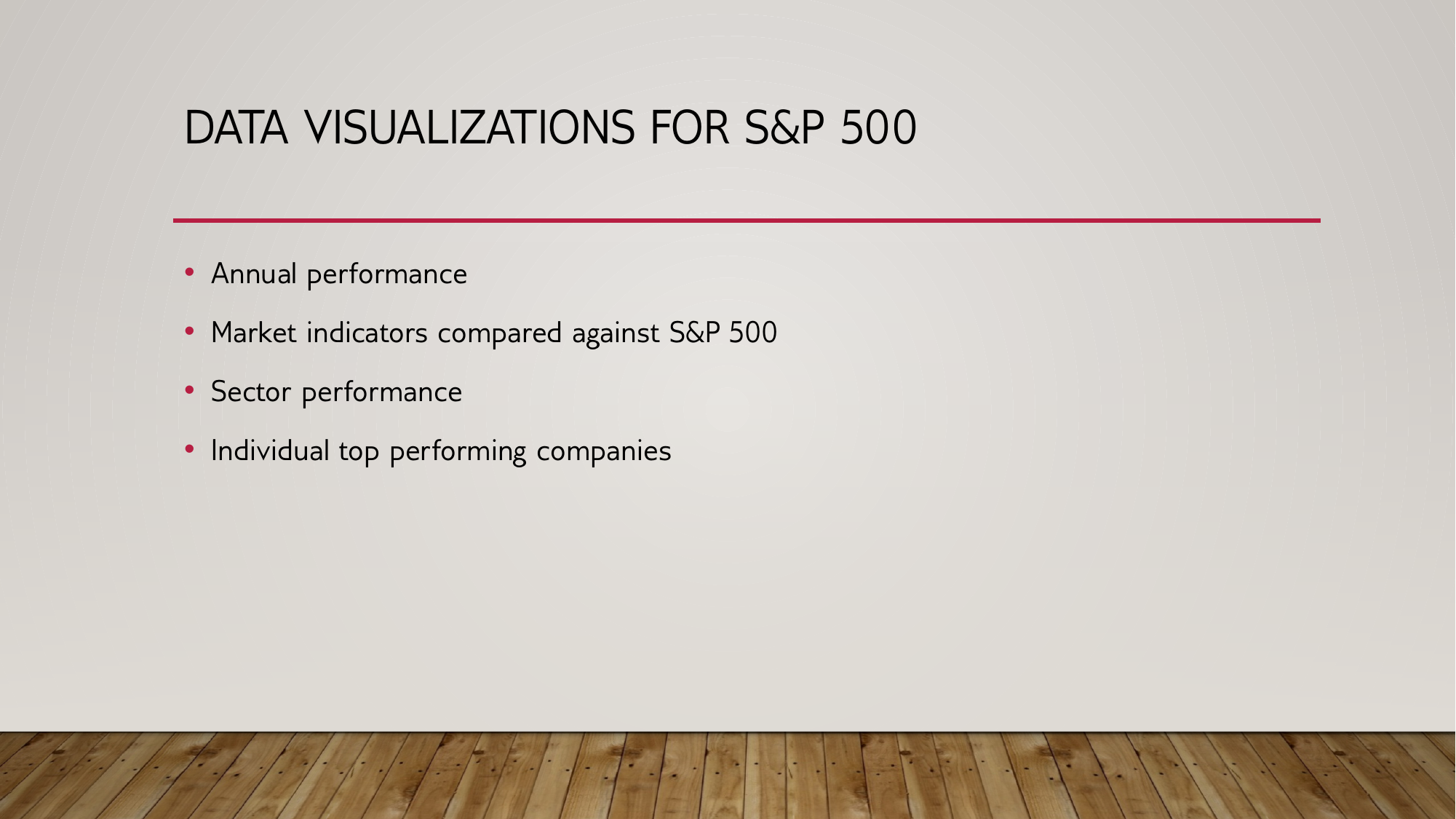

# Data Visualizations for S&P 500
Annual performance
Market indicators compared against S&P 500
Sector performance
Individual top performing companies